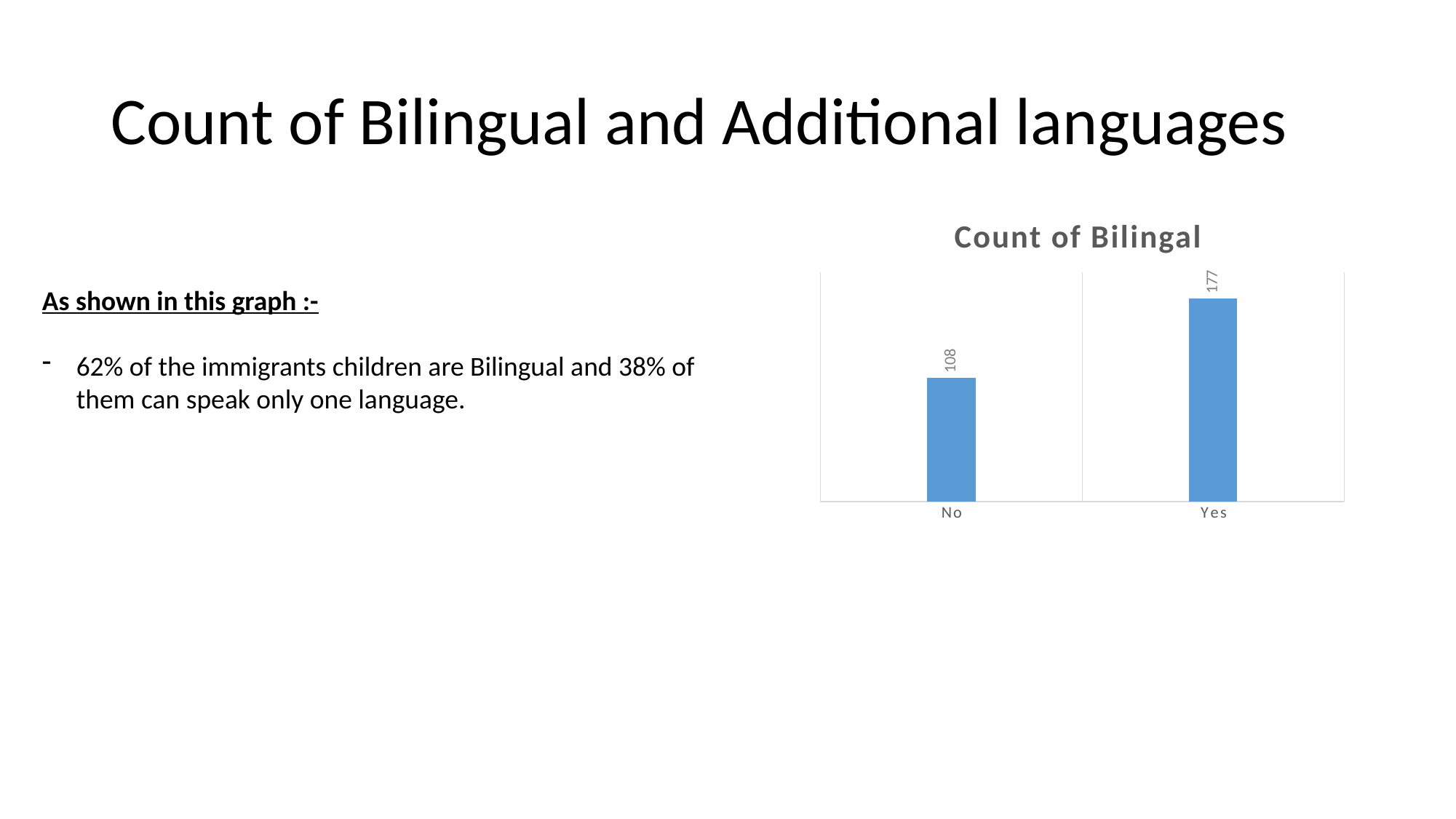

# Count of Bilingual and Additional languages

### Chart: Count of Bilingal

| Category | Total |
|---|---|
| No | 108.0 |
| Yes | 177.0 |
As shown in this graph :-

62% of the immigrants children are Bilingual and 38% of them can speak only one language.